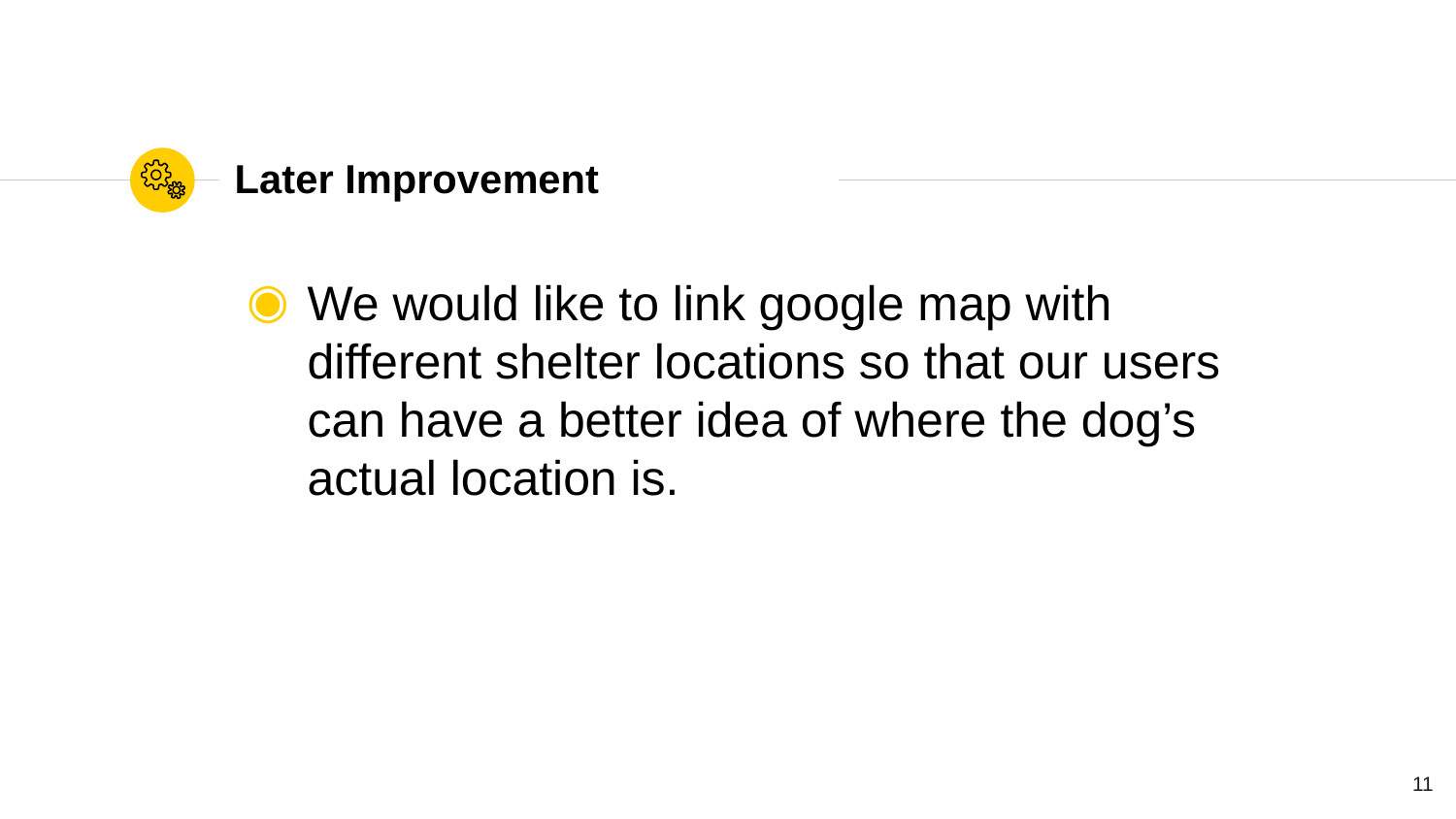

# Later Improvement

We would like to link google map with different shelter locations so that our users can have a better idea of where the dog’s actual location is.
11